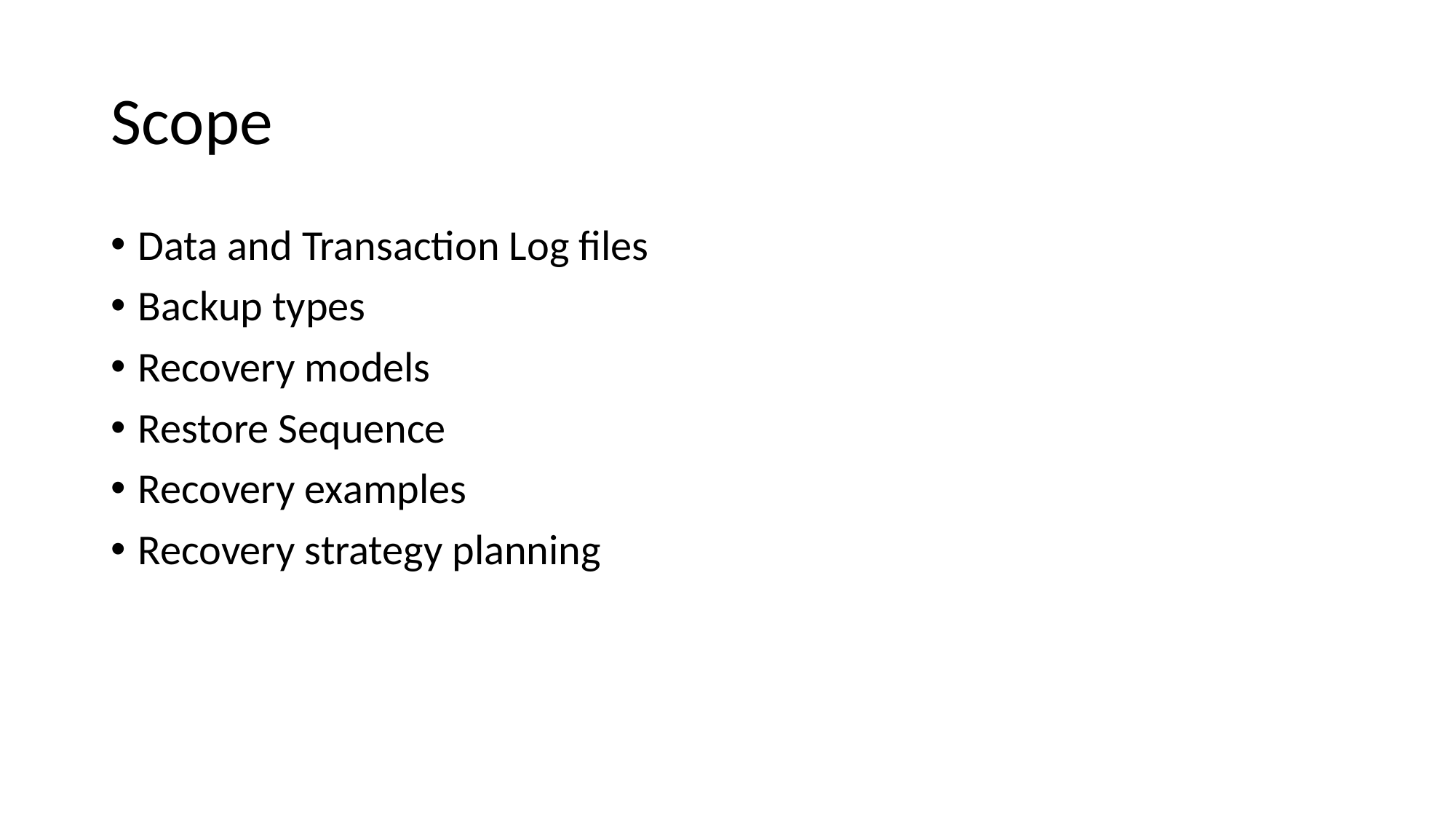

# Scope
Data and Transaction Log files
Backup types
Recovery models
Restore Sequence
Recovery examples
Recovery strategy planning